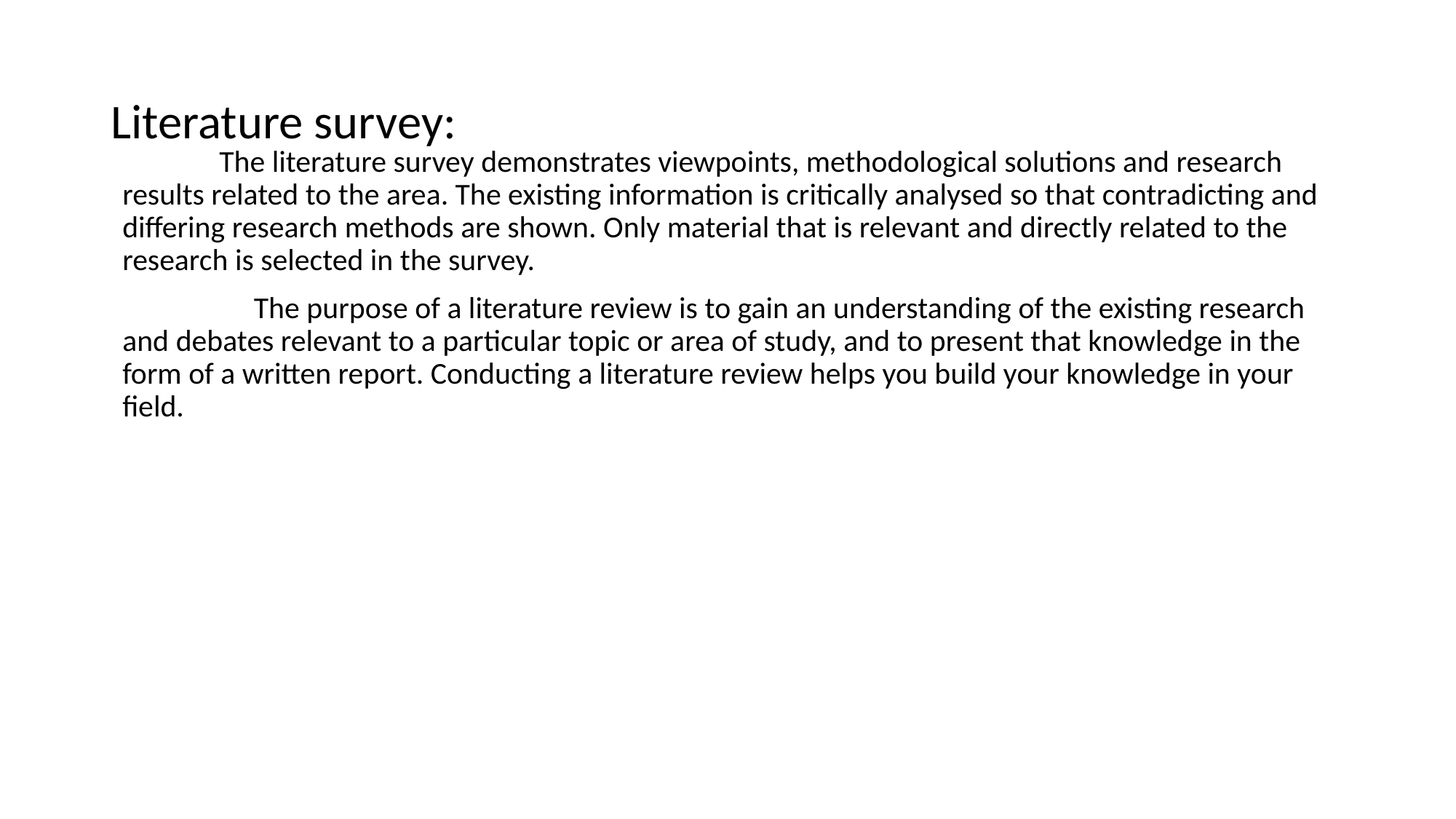

# Literature survey:
              The literature survey demonstrates viewpoints, methodological solutions and research results related to the area. The existing information is critically analysed so that contradicting and differing research methods are shown. Only material that is relevant and directly related to the research is selected in the survey.
                   The purpose of a literature review is to gain an understanding of the existing research and debates relevant to a particular topic or area of study, and to present that knowledge in the form of a written report. Conducting a literature review helps you build your knowledge in your field.